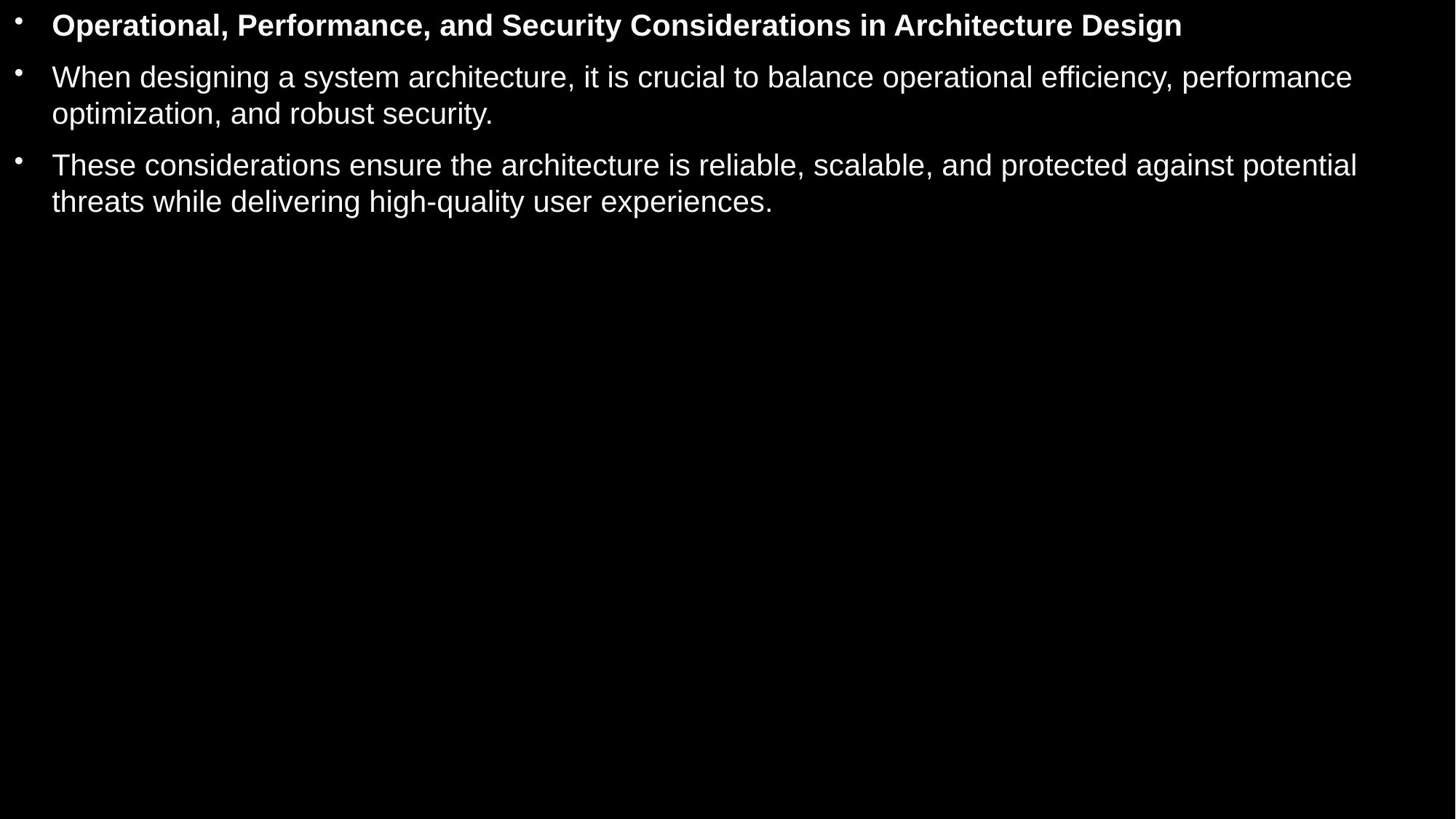

Operational, Performance, and Security Considerations in Architecture Design
When designing a system architecture, it is crucial to balance operational efficiency, performance optimization, and robust security.
These considerations ensure the architecture is reliable, scalable, and protected against potential threats while delivering high-quality user experiences.